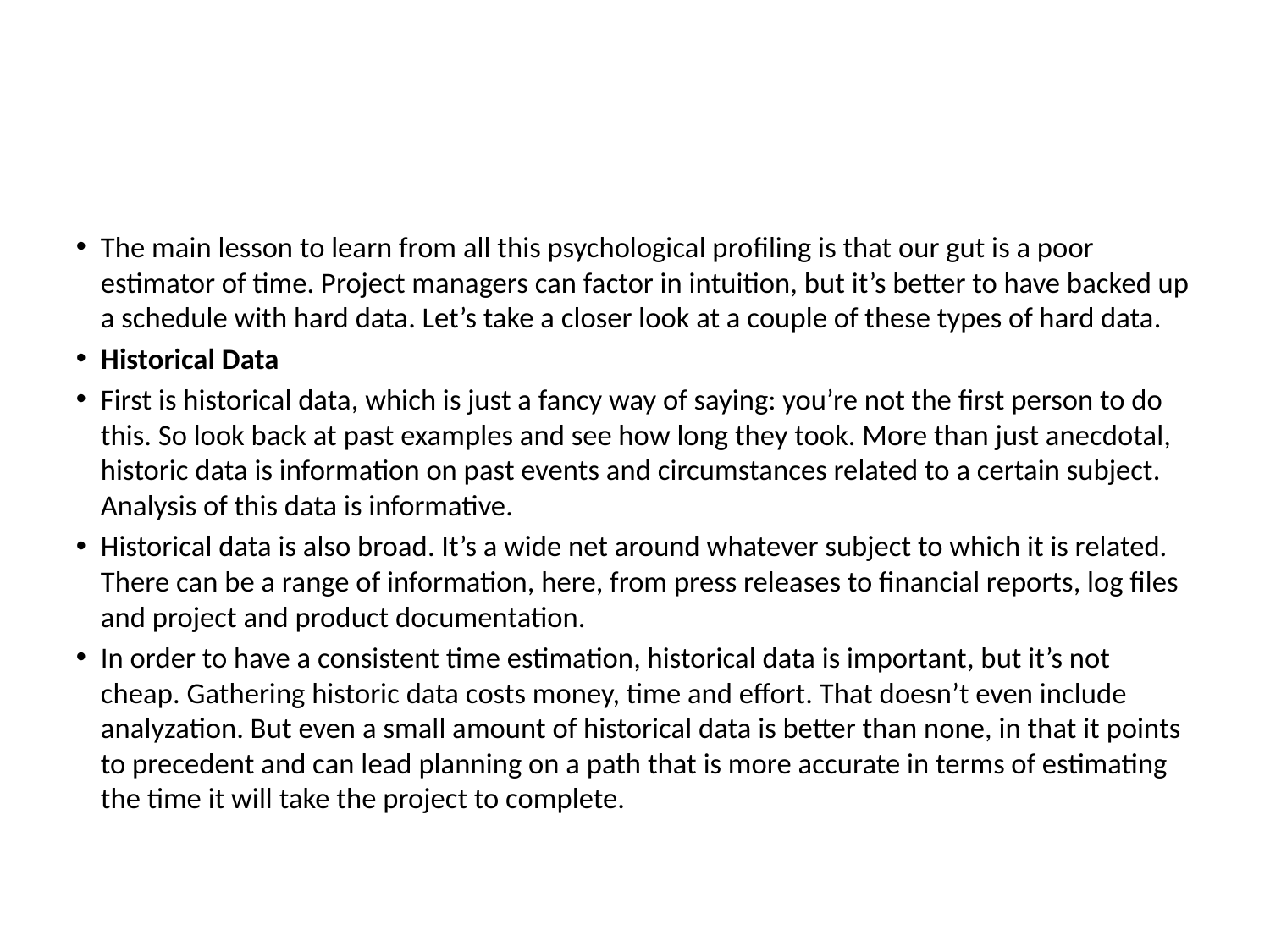

The main lesson to learn from all this psychological profiling is that our gut is a poor estimator of time. Project managers can factor in intuition, but it’s better to have backed up a schedule with hard data. Let’s take a closer look at a couple of these types of hard data.
Historical Data
First is historical data, which is just a fancy way of saying: you’re not the first person to do this. So look back at past examples and see how long they took. More than just anecdotal, historic data is information on past events and circumstances related to a certain subject. Analysis of this data is informative.
Historical data is also broad. It’s a wide net around whatever subject to which it is related. There can be a range of information, here, from press releases to financial reports, log files and project and product documentation.
In order to have a consistent time estimation, historical data is important, but it’s not cheap. Gathering historic data costs money, time and effort. That doesn’t even include analyzation. But even a small amount of historical data is better than none, in that it points to precedent and can lead planning on a path that is more accurate in terms of estimating the time it will take the project to complete.